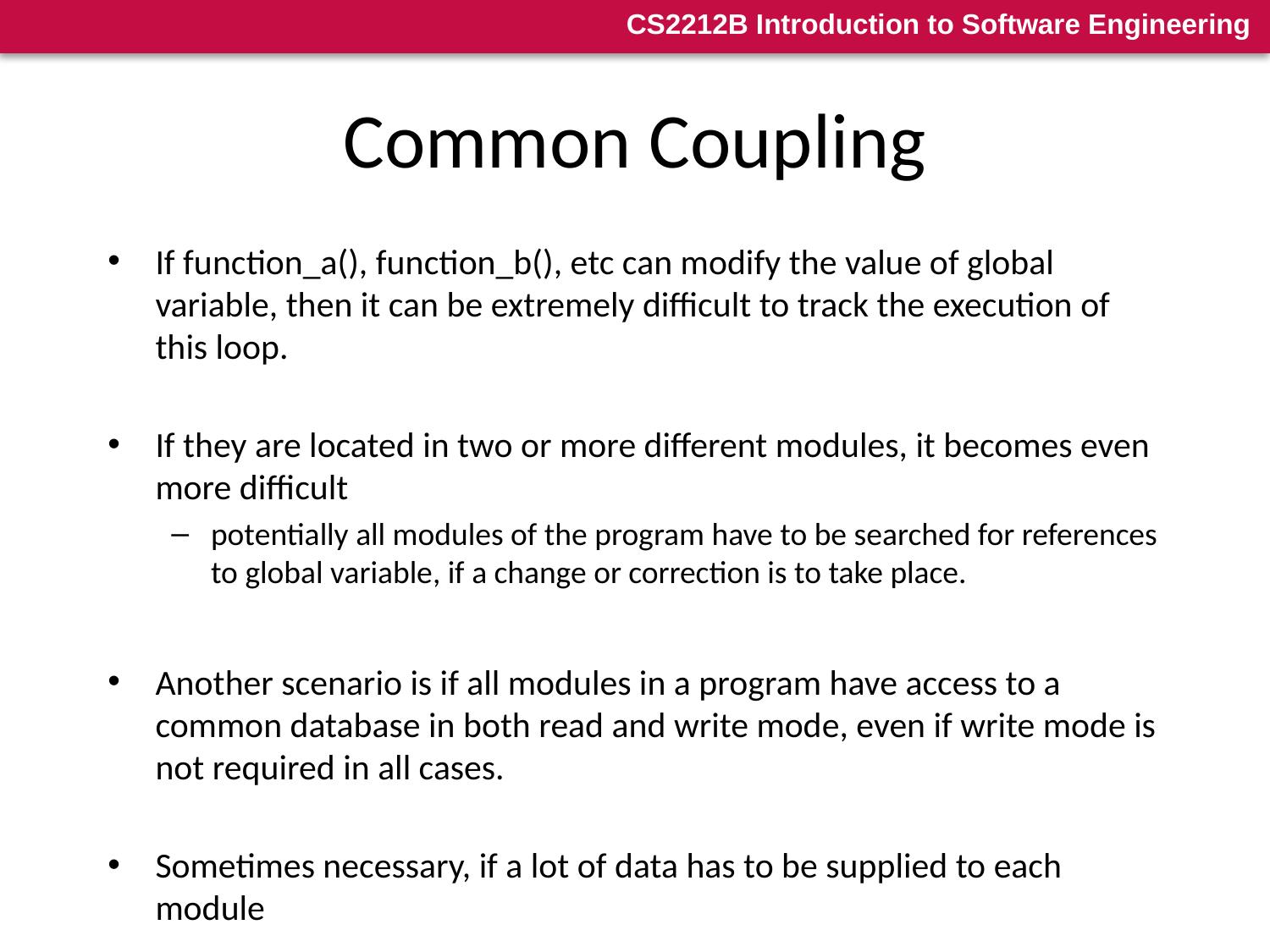

# Common Coupling
If function_a(), function_b(), etc can modify the value of global variable, then it can be extremely difficult to track the execution of this loop.

If they are located in two or more different modules, it becomes even more difficult
potentially all modules of the program have to be searched for references to global variable, if a change or correction is to take place.

Another scenario is if all modules in a program have access to a common database in both read and write mode, even if write mode is not required in all cases.

Sometimes necessary, if a lot of data has to be supplied to each module